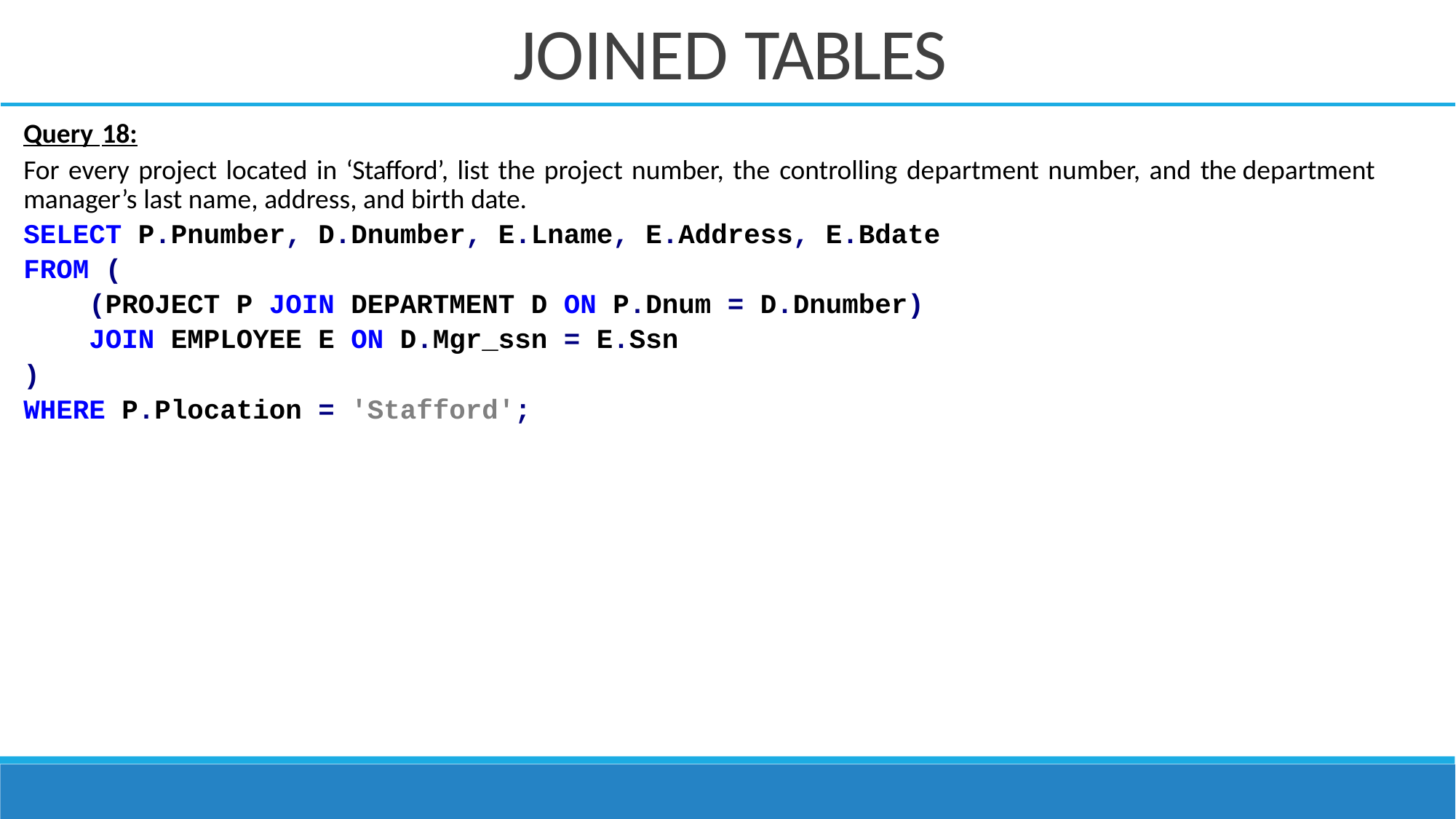

# JOINED TABLES
Query 18:
For every project located in ‘Stafford’, list the project number, the controlling department number, and the department manager’s last name, address, and birth date.
SELECT P.Pnumber, D.Dnumber, E.Lname, E.Address, E.Bdate
FROM (
    (PROJECT P JOIN DEPARTMENT D ON P.Dnum = D.Dnumber)
    JOIN EMPLOYEE E ON D.Mgr_ssn = E.Ssn
)
WHERE P.Plocation = 'Stafford';